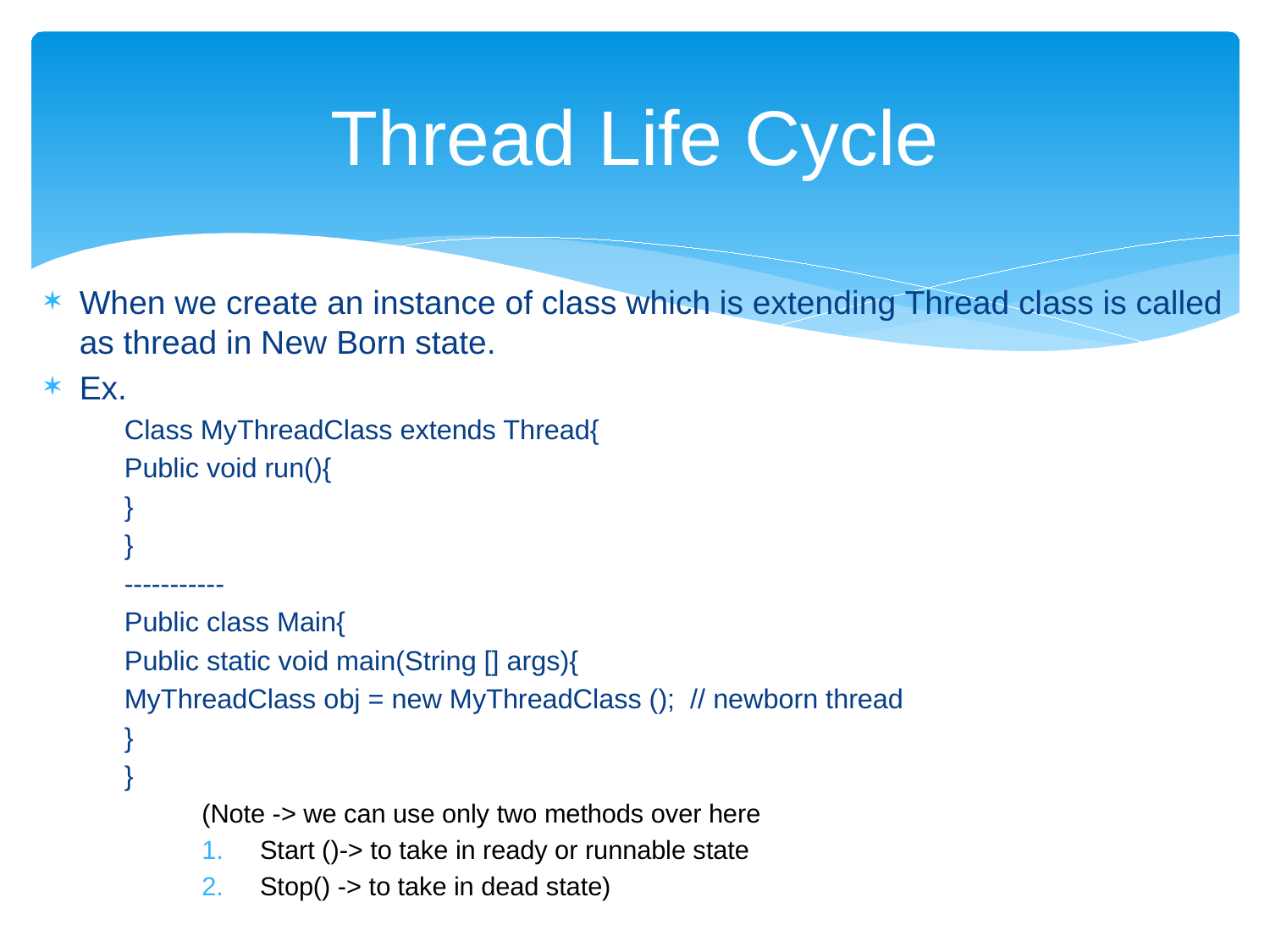

# Thread Life Cycle
When we create an instance of class which is extending Thread class is called as thread in New Born state.
Ex.
Class MyThreadClass extends Thread{
Public void run(){
}
}
-----------
Public class Main{
Public static void main(String [] args){
MyThreadClass obj = new MyThreadClass ();  // newborn thread
}
}
(Note -> we can use only two methods over here
Start ()-> to take in ready or runnable state
Stop() -> to take in dead state)